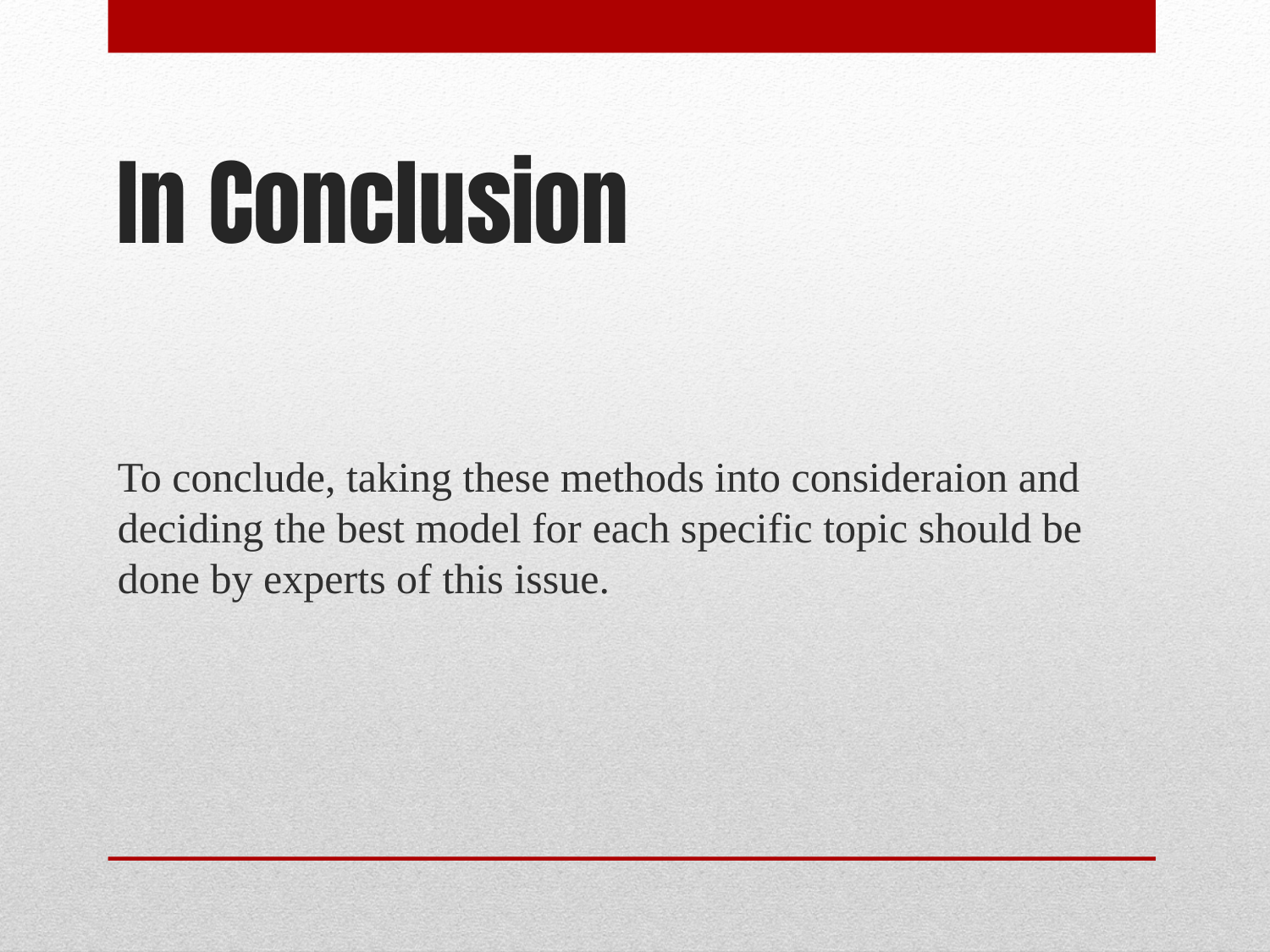

# In Conclusion
To conclude, taking these methods into consideraion and deciding the best model for each specific topic should be done by experts of this issue.